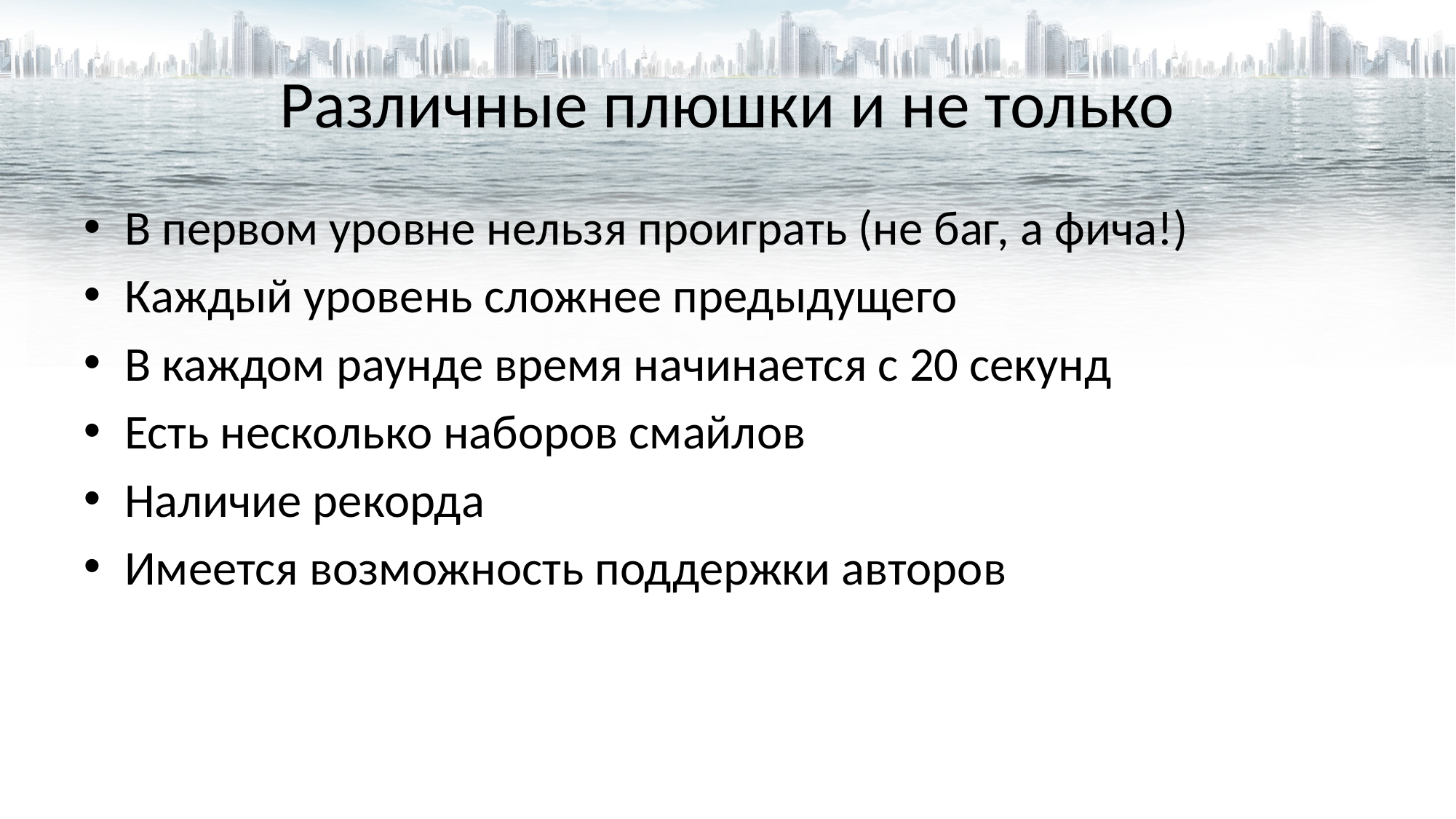

# Различные плюшки и не только
В первом уровне нельзя проиграть (не баг, а фича!)
Каждый уровень сложнее предыдущего
В каждом раунде время начинается с 20 секунд
Есть несколько наборов смайлов
Наличие рекорда
Имеется возможность поддержки авторов